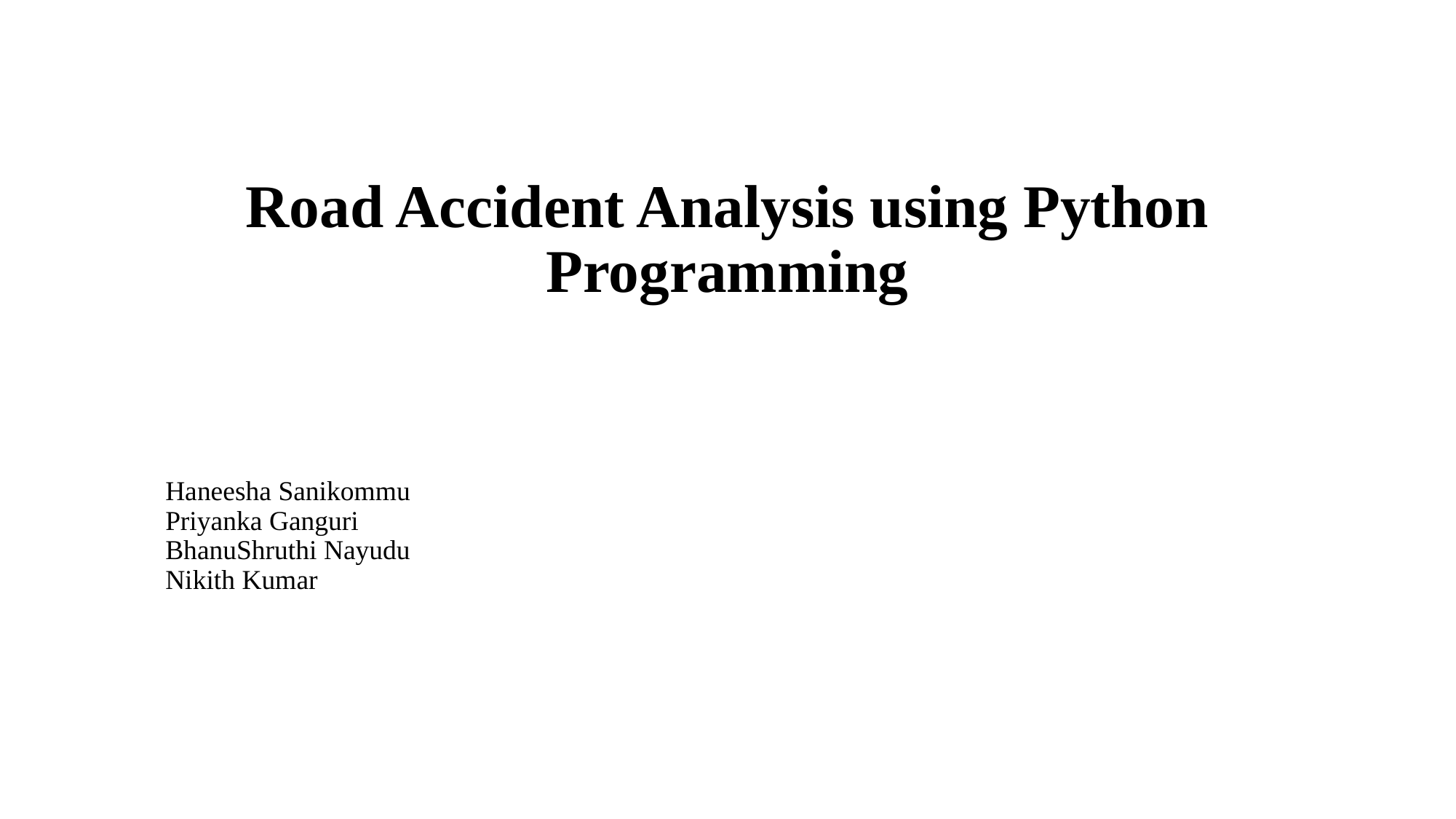

# Road Accident Analysis using Python Programming

Haneesha Sanikommu
Priyanka Ganguri
BhanuShruthi Nayudu
Nikith Kumar